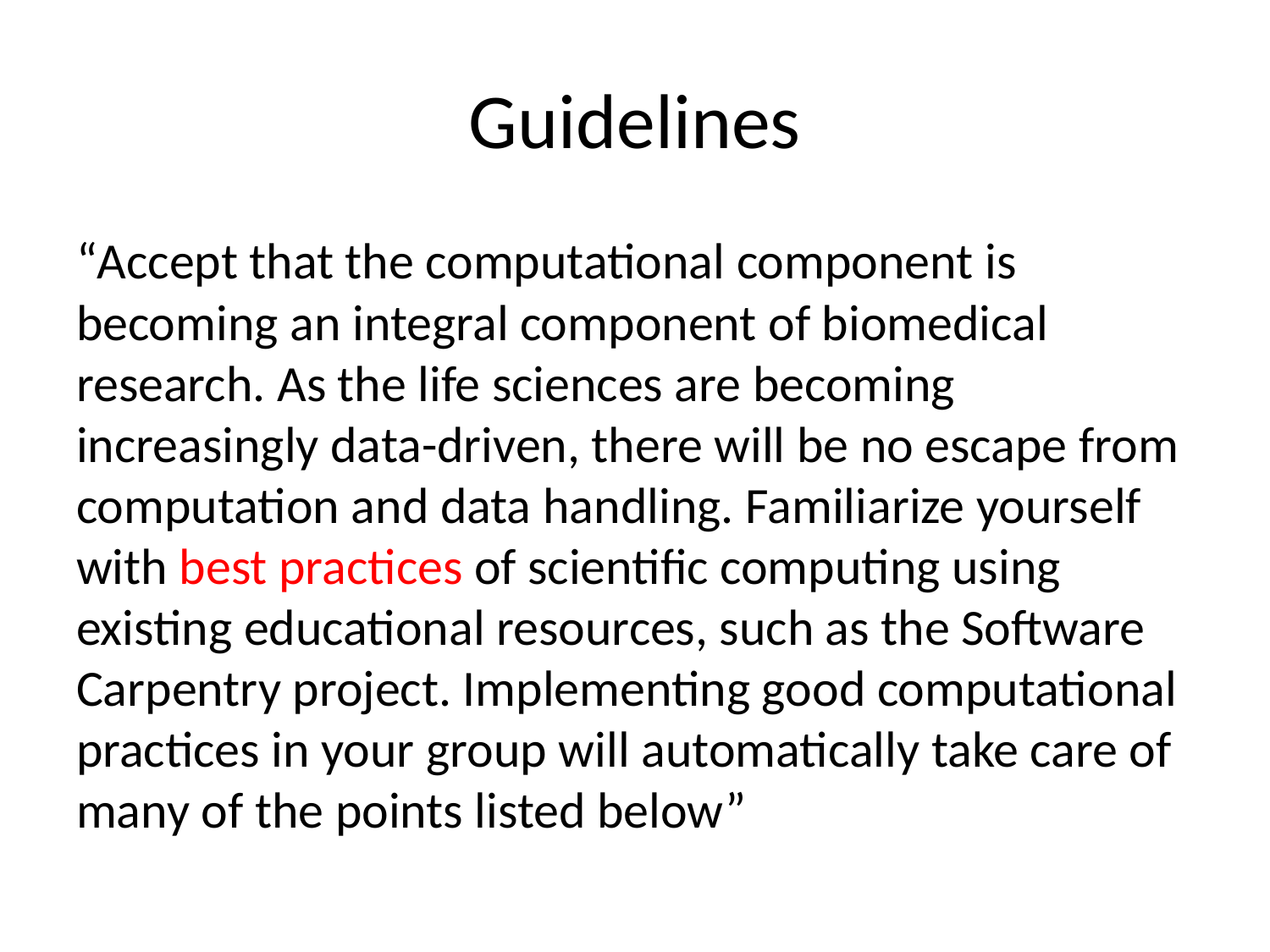

# Guidelines
“Accept that the computational component is becoming an integral component of biomedical research. As the life sciences are becoming increasingly data-driven, there will be no escape from computation and data handling. Familiarize yourself with best practices of scientific computing using existing educational resources, such as the Software Carpentry project. Implementing good computational practices in your group will automatically take care of many of the points listed below”